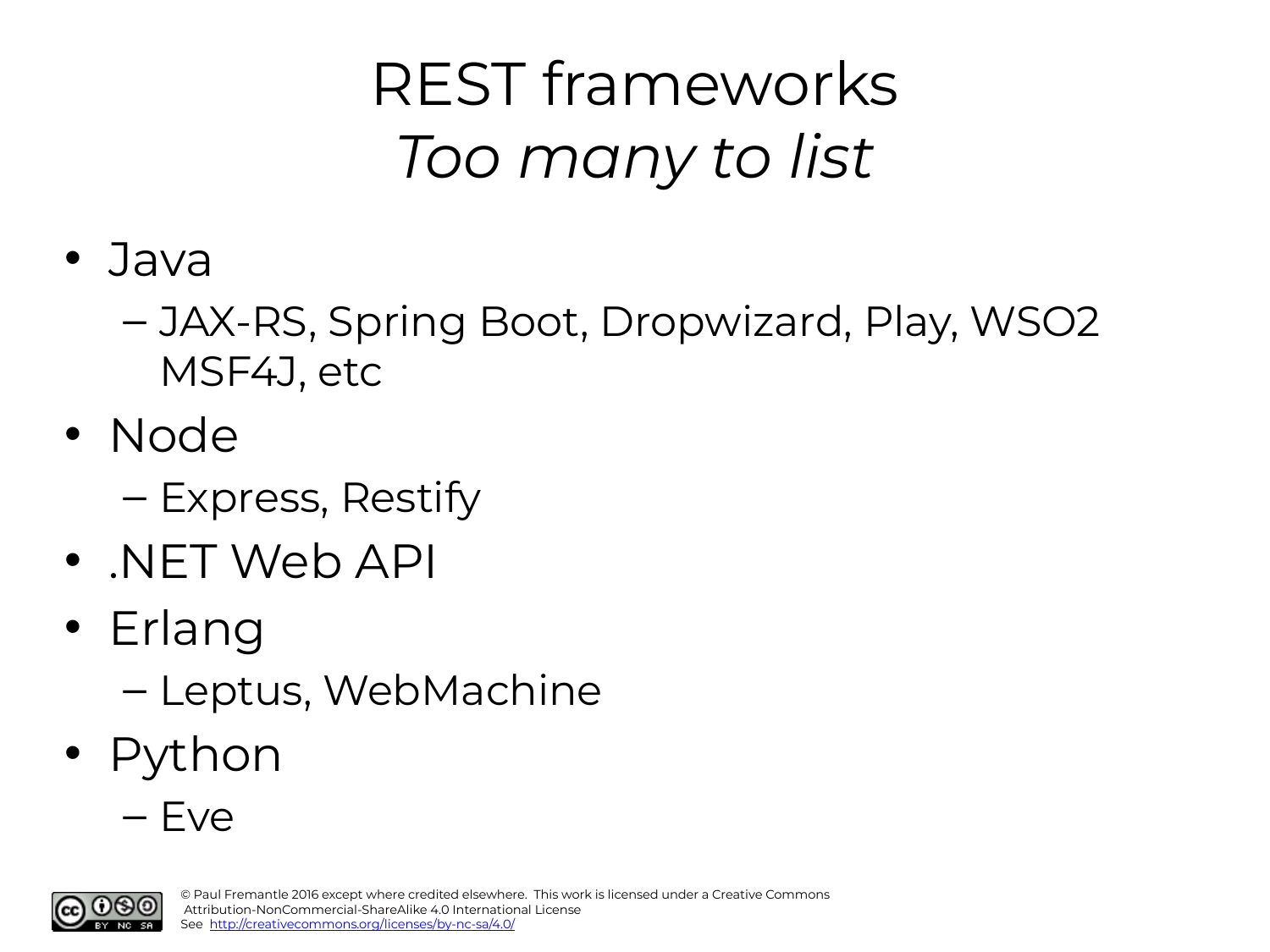

# REST frameworks Too many to list
Java
JAX-RS, Spring Boot, Dropwizard, Play, WSO2 MSF4J, etc
Node
Express, Restify
.NET Web API
Erlang
Leptus, WebMachine
Python
Eve